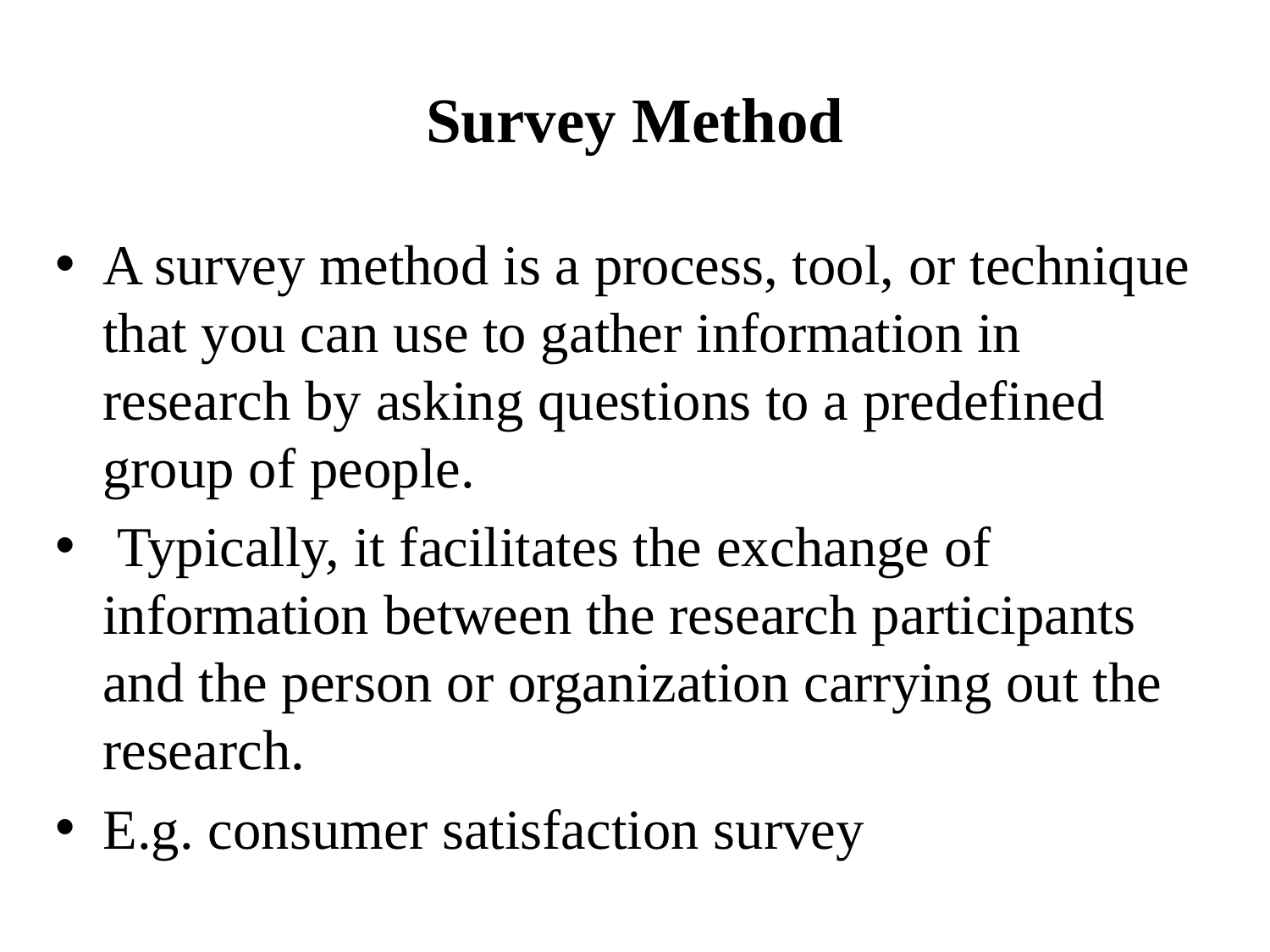

# Survey Method
A survey method is a process, tool, or technique that you can use to gather information in research by asking questions to a predefined group of people.
 Typically, it facilitates the exchange of information between the research participants and the person or organization carrying out the research.
E.g. consumer satisfaction survey